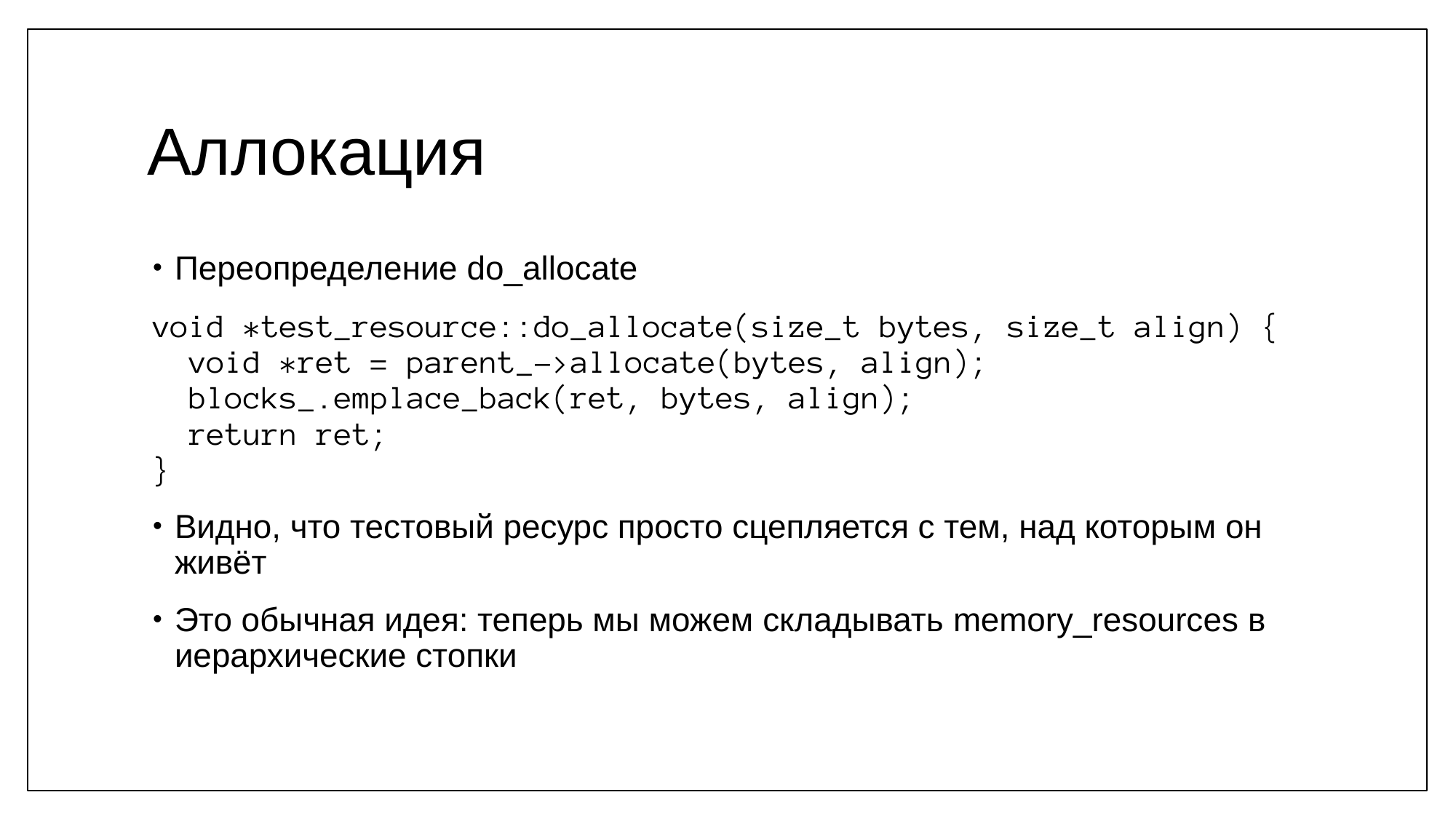

# Аллокация
Переопределение do_allocate
void *test_resource::do_allocate(size_t bytes, size_t align) {
  void *ret = parent_->allocate(bytes, align);
  blocks_.emplace_back(ret, bytes, align);
  return ret;
}
Видно, что тестовый ресурс просто сцепляется с тем, над которым он живёт
Это обычная идея: теперь мы можем складывать memory_resources в иерархические стопки